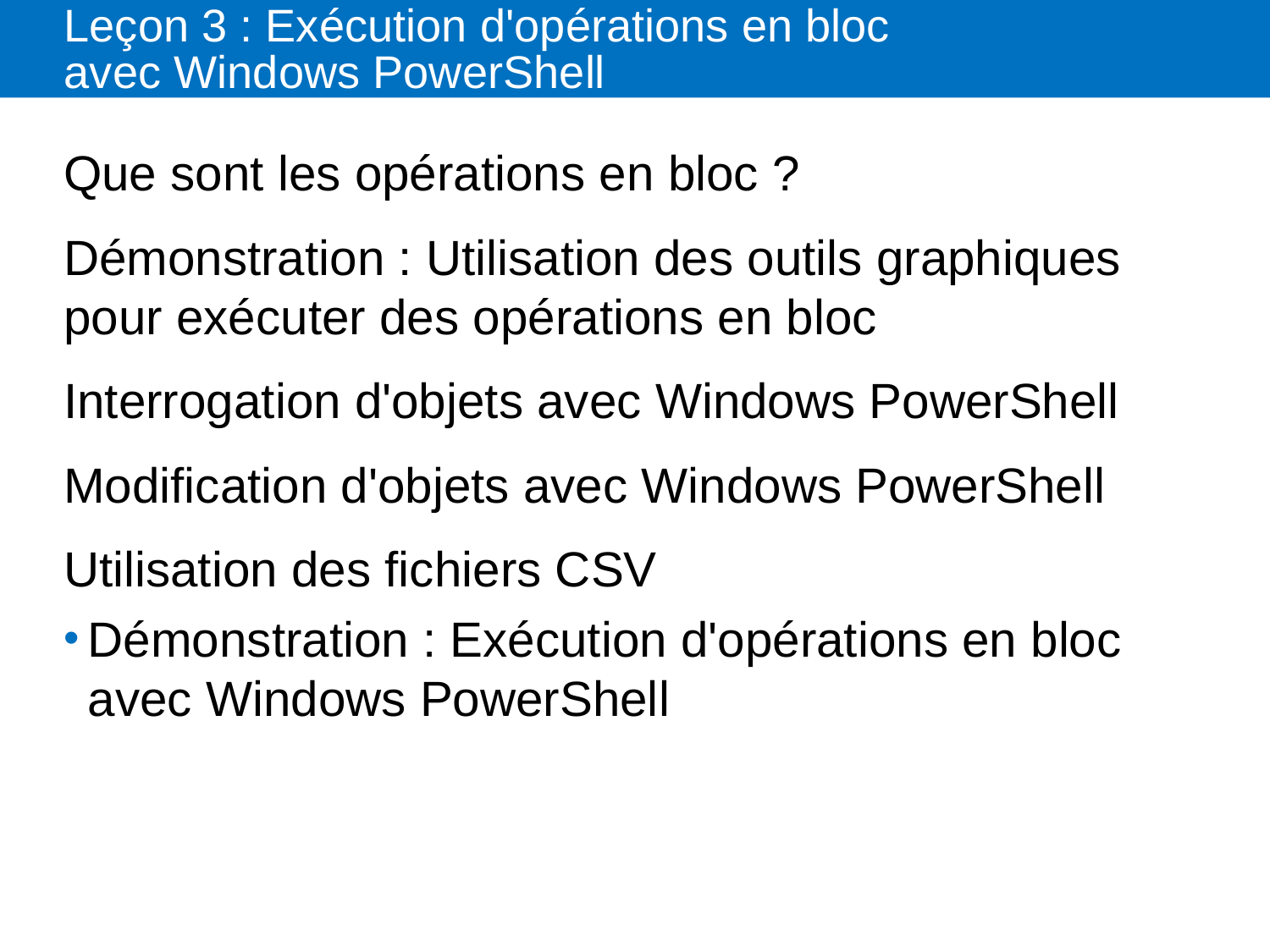

# Leçon 3 : Exécution d'opérations en bloc avec Windows PowerShell
Que sont les opérations en bloc ?
Démonstration : Utilisation des outils graphiques pour exécuter des opérations en bloc
Interrogation d'objets avec Windows PowerShell
Modification d'objets avec Windows PowerShell
Utilisation des fichiers CSV
Démonstration : Exécution d'opérations en bloc avec Windows PowerShell